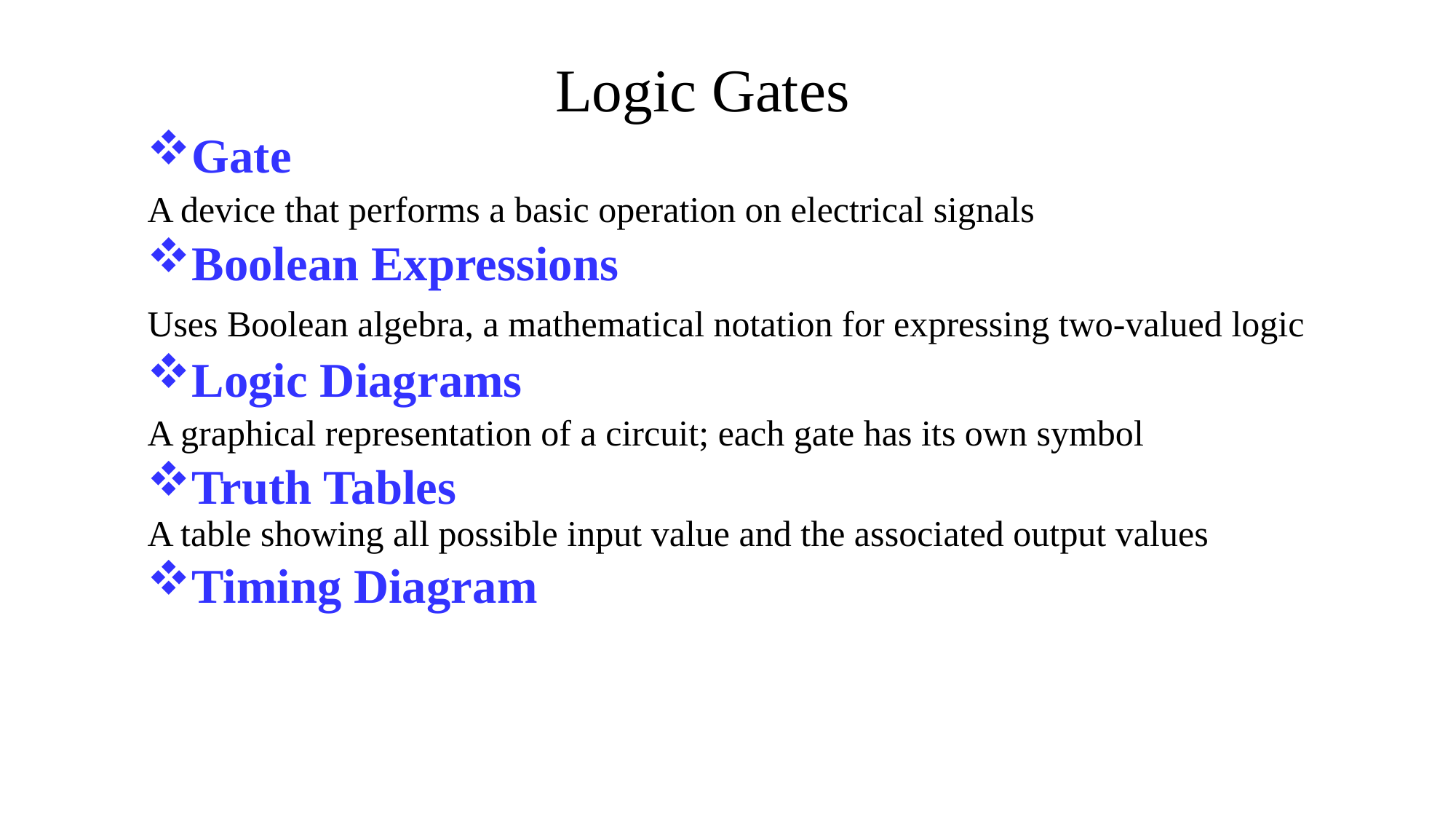

# Logic Gates
Gate
A device that performs a basic operation on electrical signals
Boolean Expressions
Uses Boolean algebra, a mathematical notation for expressing two-valued logic
Logic Diagrams
A graphical representation of a circuit; each gate has its own symbol
Truth Tables
A table showing all possible input value and the associated output values
Timing Diagram